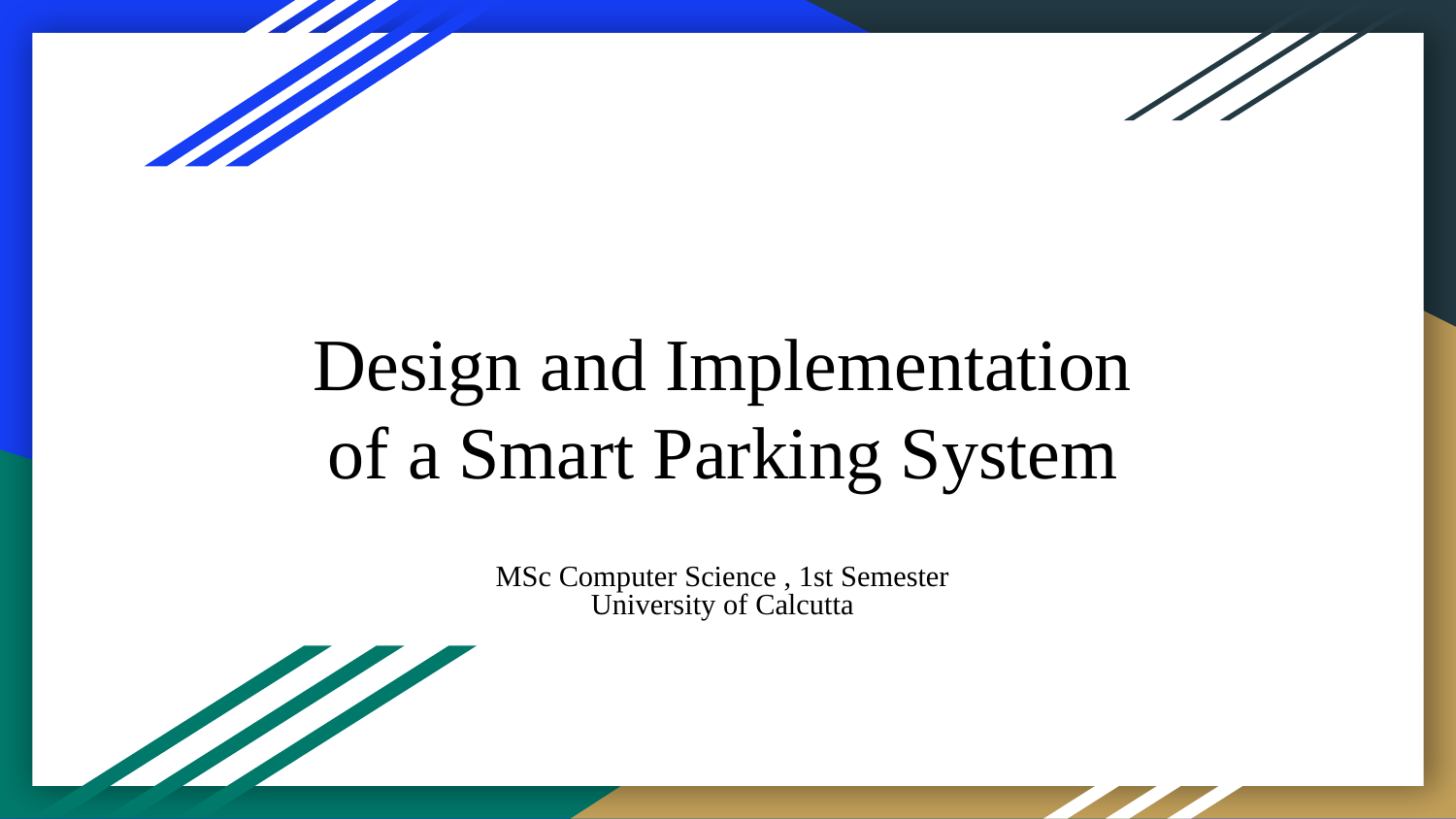

# Design and Implementation of a Smart Parking System
MSc Computer Science , 1st Semester
University of Calcutta